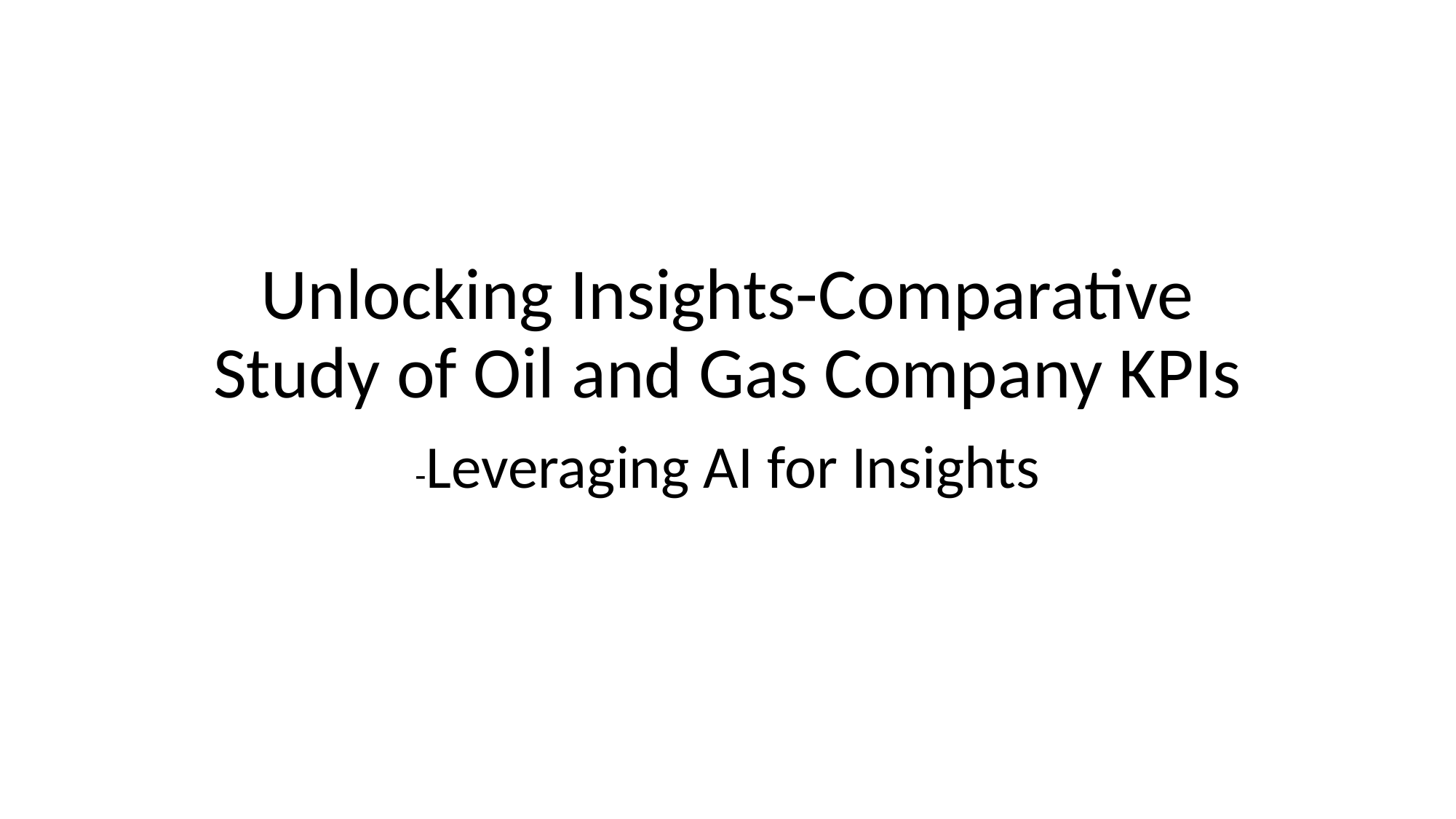

# Unlocking Insights-Comparative Study of Oil and Gas Company KPIs
-Leveraging AI for Insights